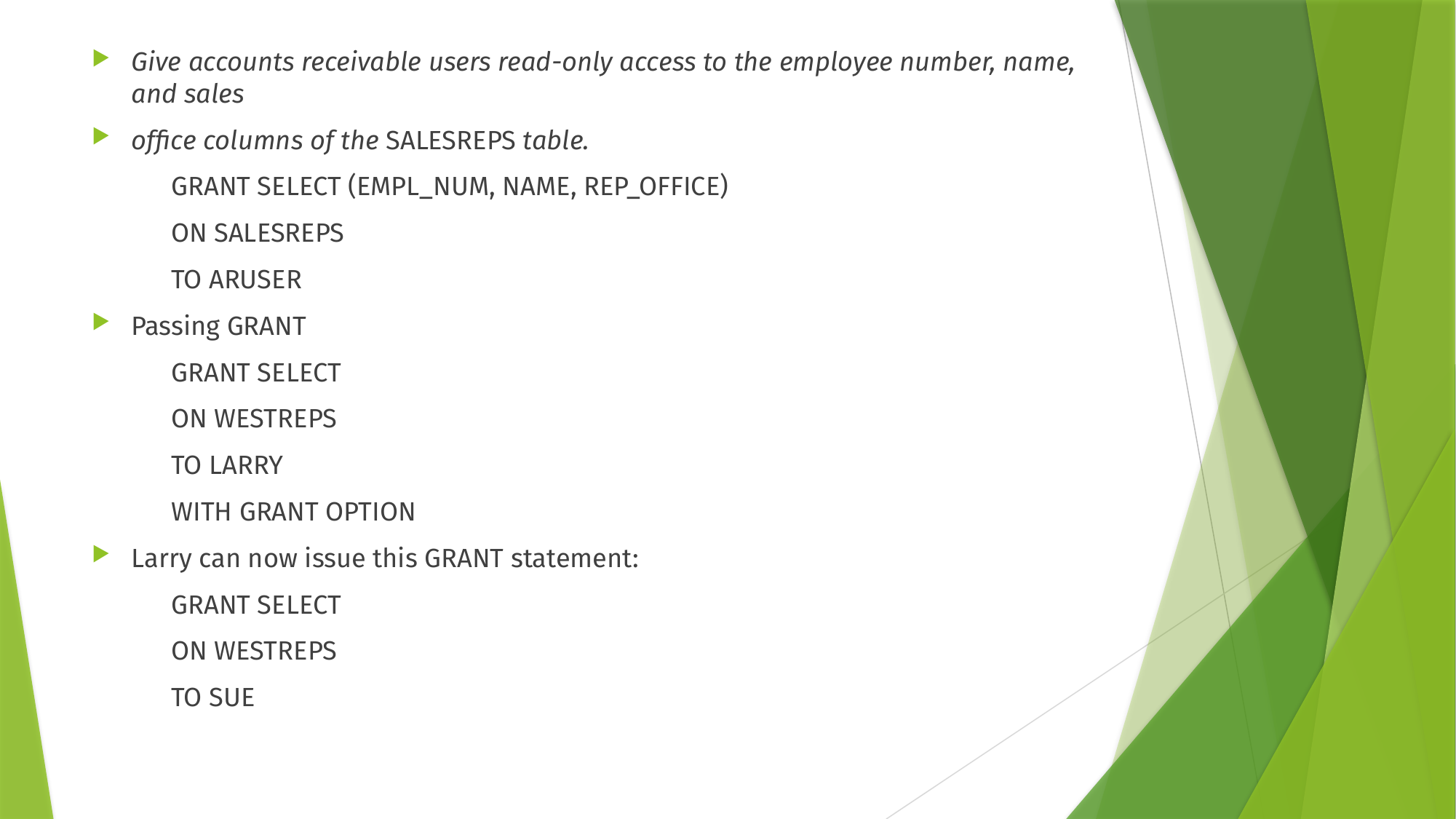

Give accounts receivable users read-only access to the employee number, name, and sales
office columns of the SALESREPS table.
GRANT SELECT (EMPL_NUM, NAME, REP_OFFICE)
ON SALESREPS
TO ARUSER
Passing GRANT
GRANT SELECT
ON WESTREPS
TO LARRY
WITH GRANT OPTION
Larry can now issue this GRANT statement:
GRANT SELECT
ON WESTREPS
TO SUE